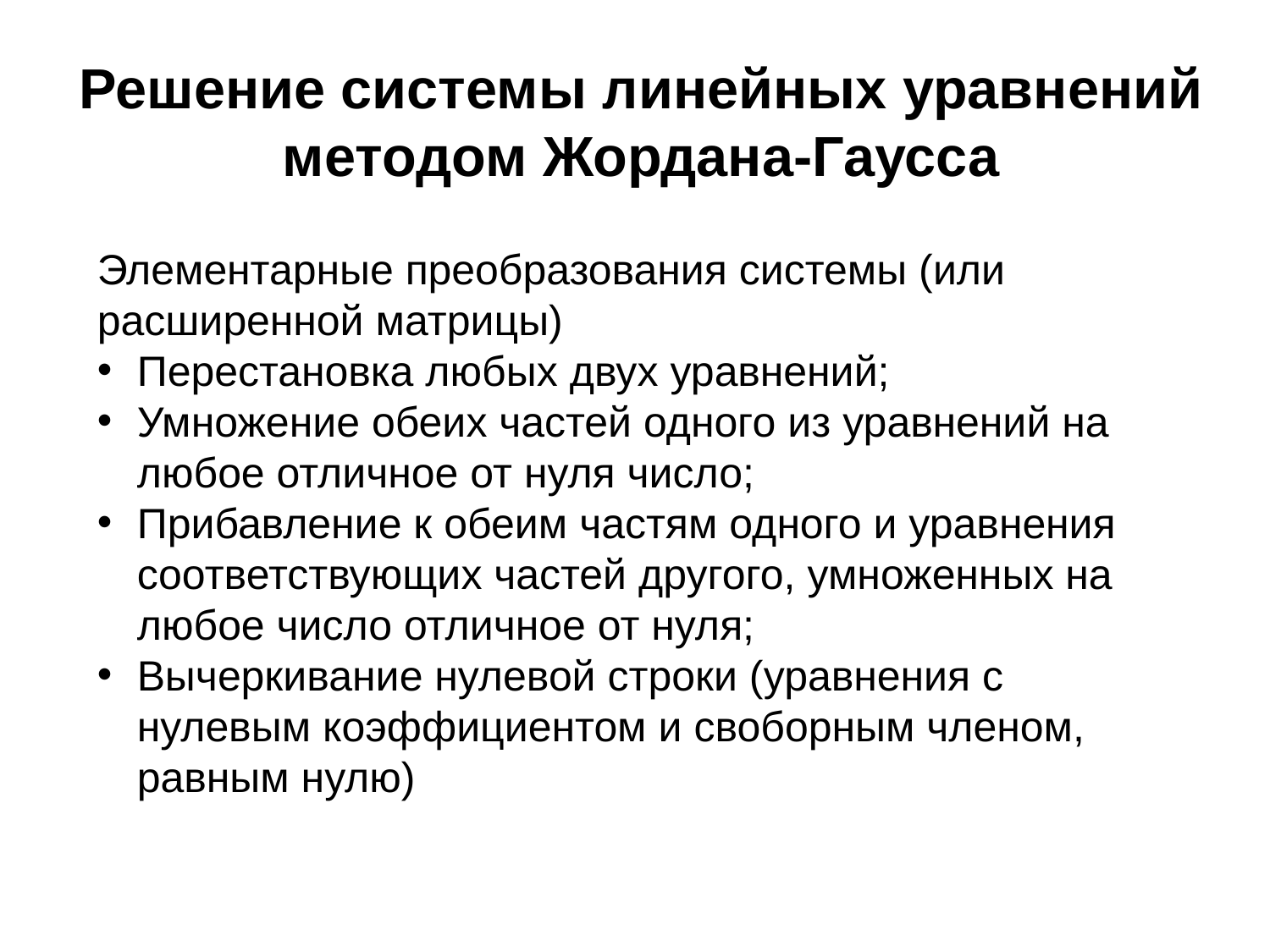

Решение системы линейных уравнений методом Жордана-Гаусса
Элементарные преобразования системы (или расширенной матрицы)
Перестановка любых двух уравнений;
Умножение обеих частей одного из уравнений на любое отличное от нуля число;
Прибавление к обеим частям одного и уравнения соответствующих частей другого, умноженных на любое число отличное от нуля;
Вычеркивание нулевой строки (уравнения с нулевым коэффициентом и своборным членом, равным нулю)